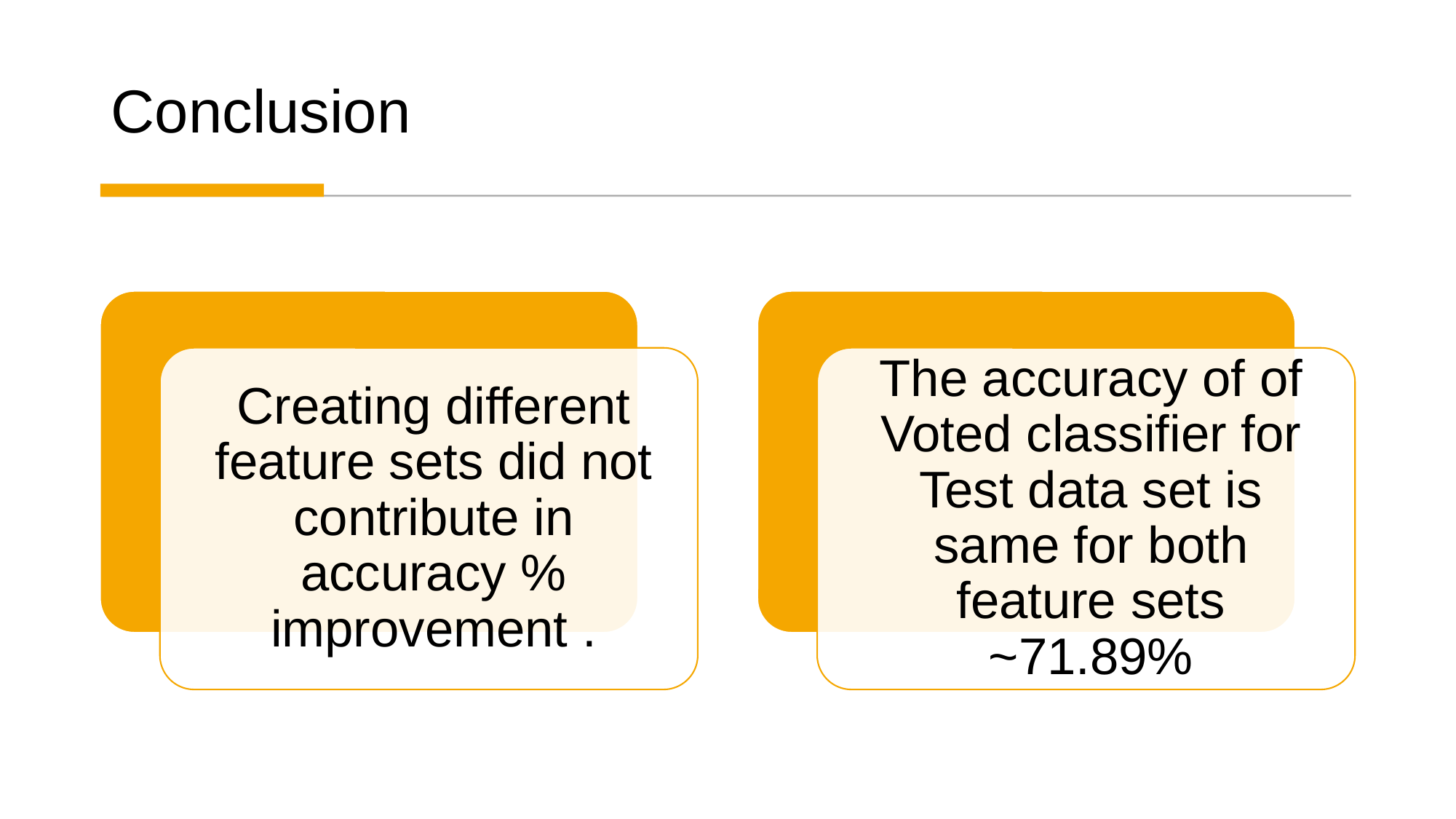

# Conclusion

Creating different feature sets did not contribute in accuracy % improvement .
The accuracy of of Voted classifier for Test data set is same for both feature sets ~71.89%